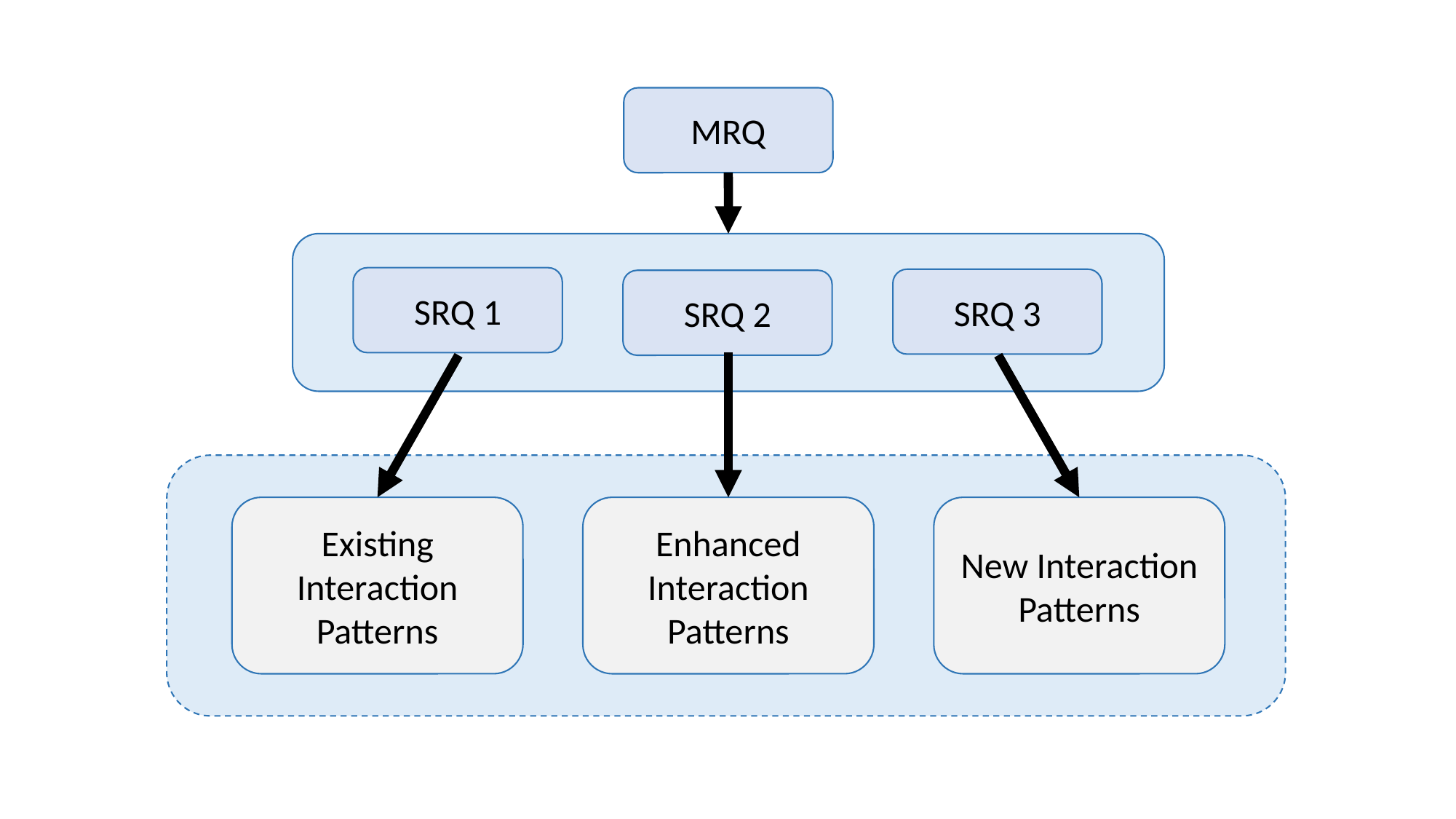

MRQ

SRQ 1
SRQ 3
SRQ 2

Existing Interaction Patterns
Enhanced Interaction Patterns
New Interaction Patterns